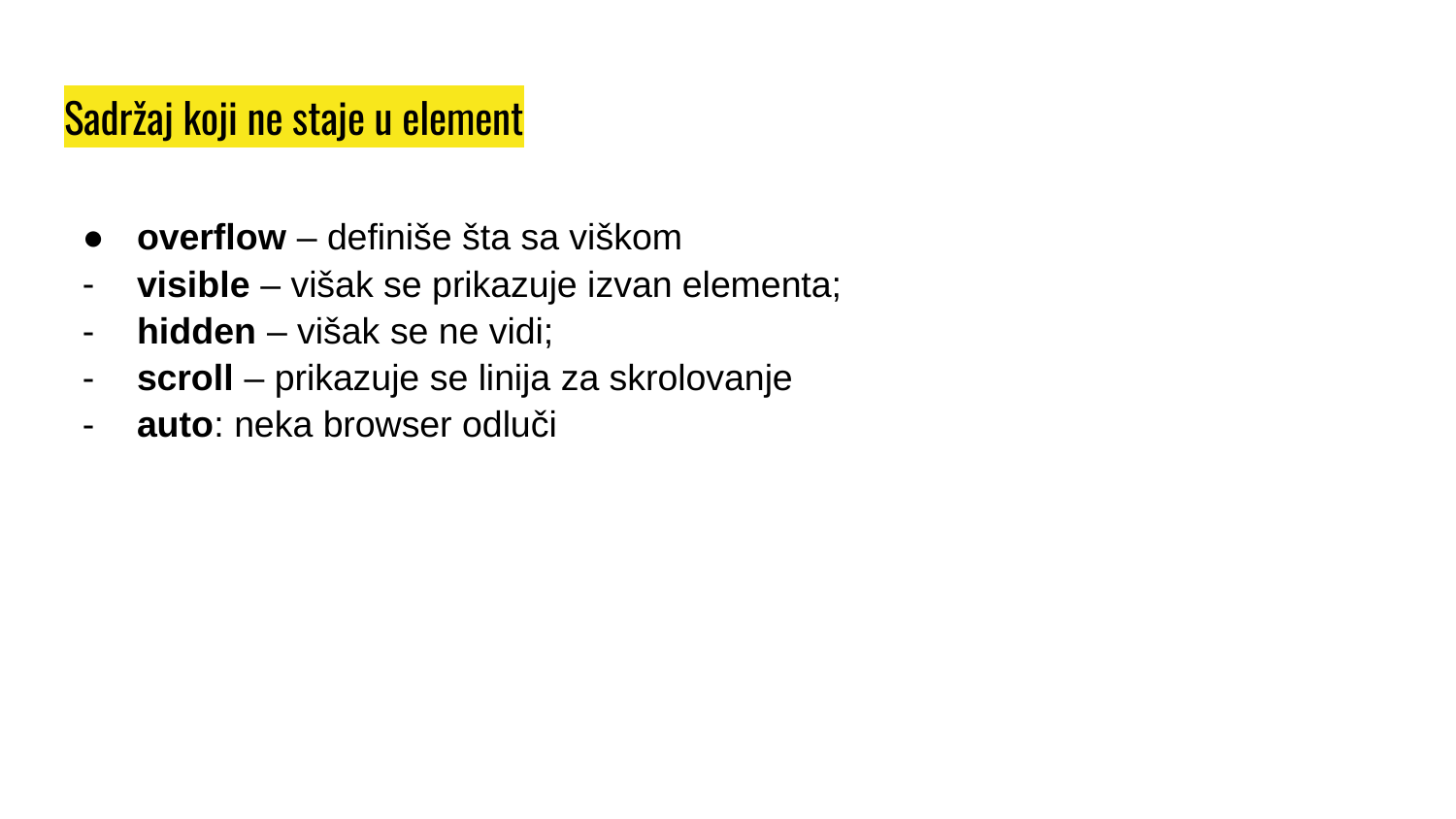

# Sadržaj koji ne staje u element
overflow – definiše šta sa viškom
visible – višak se prikazuje izvan elementa;
hidden – višak se ne vidi;
scroll – prikazuje se linija za skrolovanje
auto: neka browser odluči